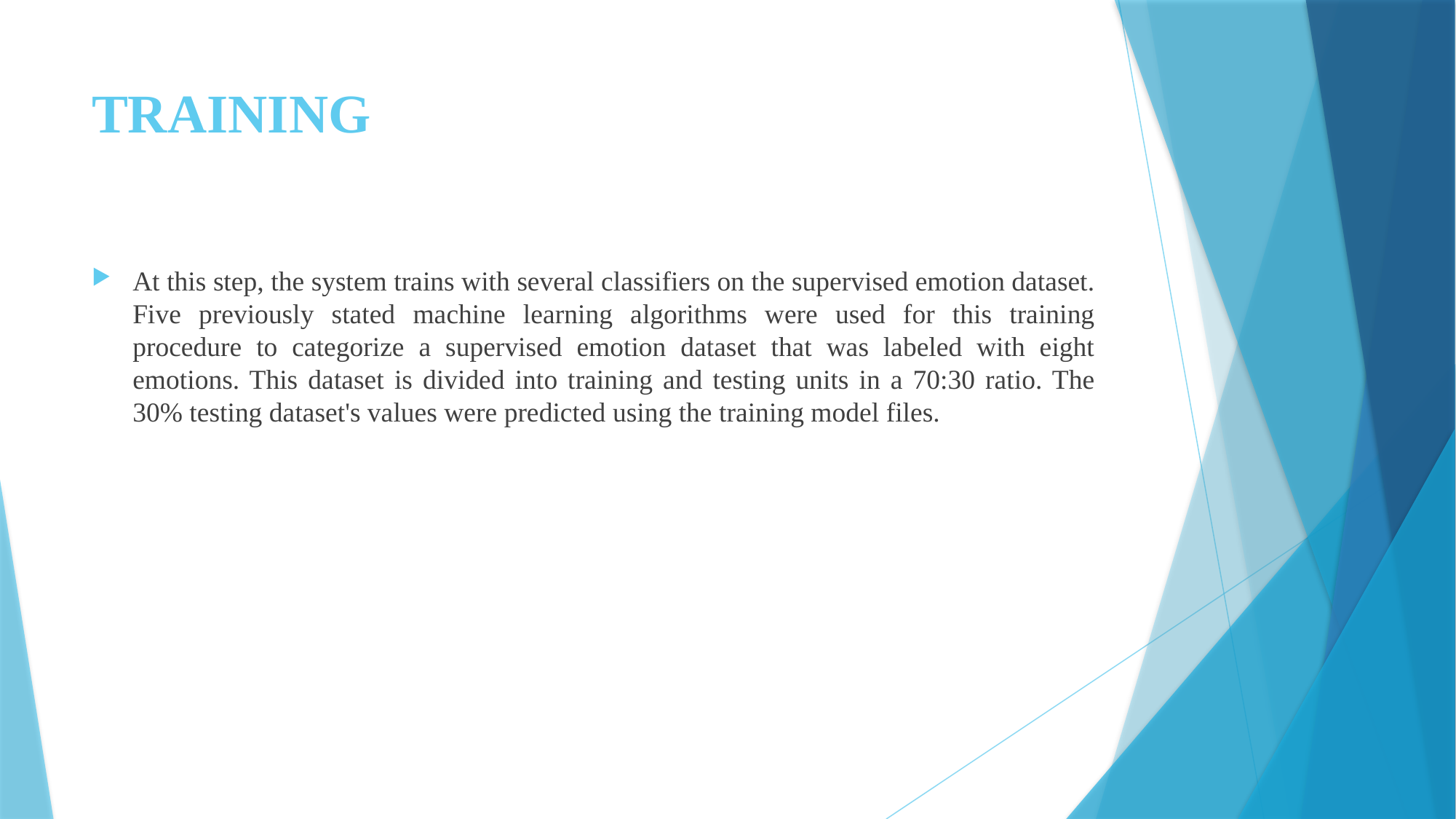

# TRAINING
At this step, the system trains with several classifiers on the supervised emotion dataset. Five previously stated machine learning algorithms were used for this training procedure to categorize a supervised emotion dataset that was labeled with eight emotions. This dataset is divided into training and testing units in a 70:30 ratio. The 30% testing dataset's values were predicted using the training model files.